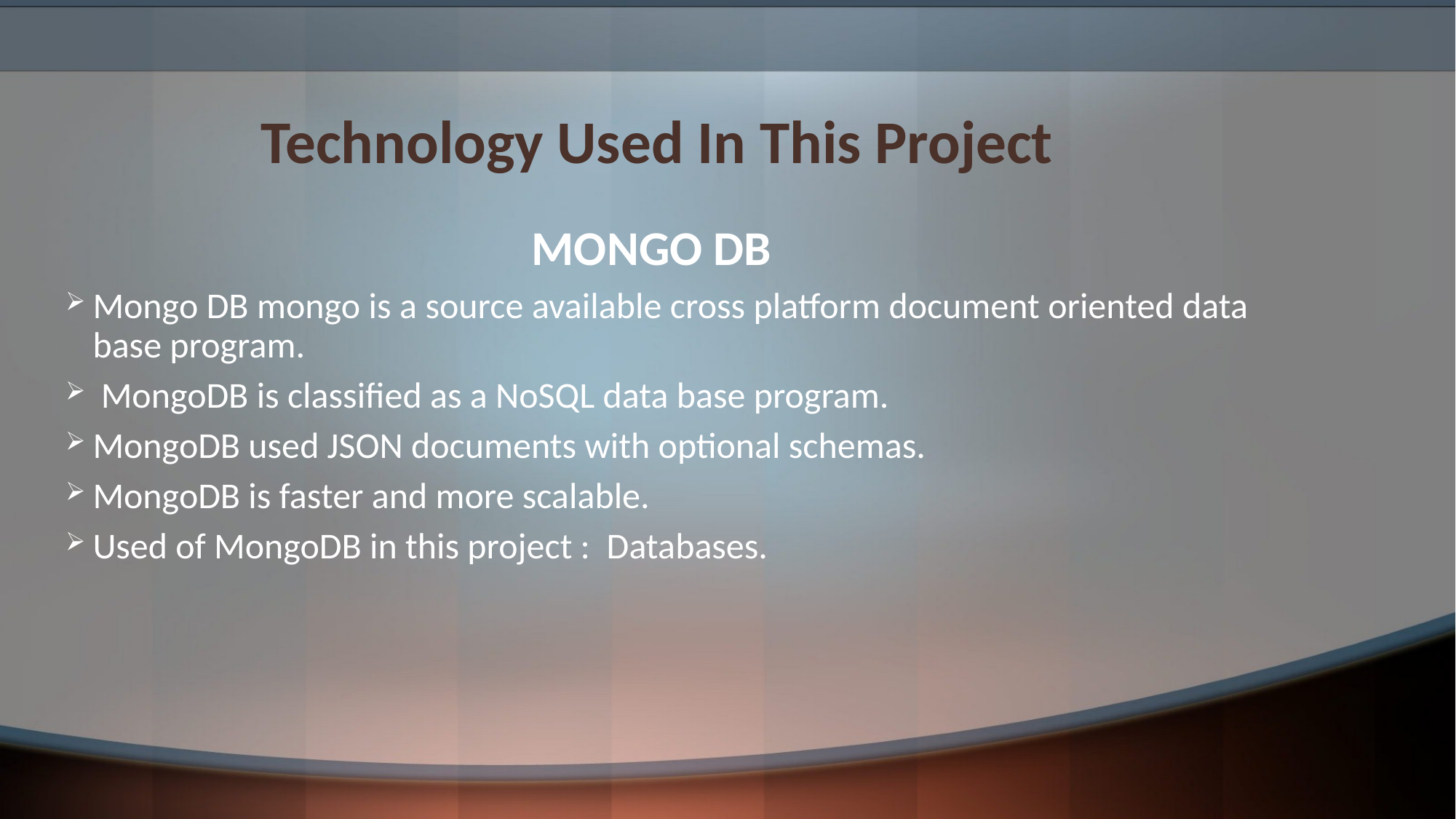

# Technology Used In This Project
MONGO DB
Mongo DB mongo is a source available cross platform document oriented data base program.
 MongoDB is classified as a NoSQL data base program.
MongoDB used JSON documents with optional schemas.
MongoDB is faster and more scalable.
Used of MongoDB in this project :  Databases.